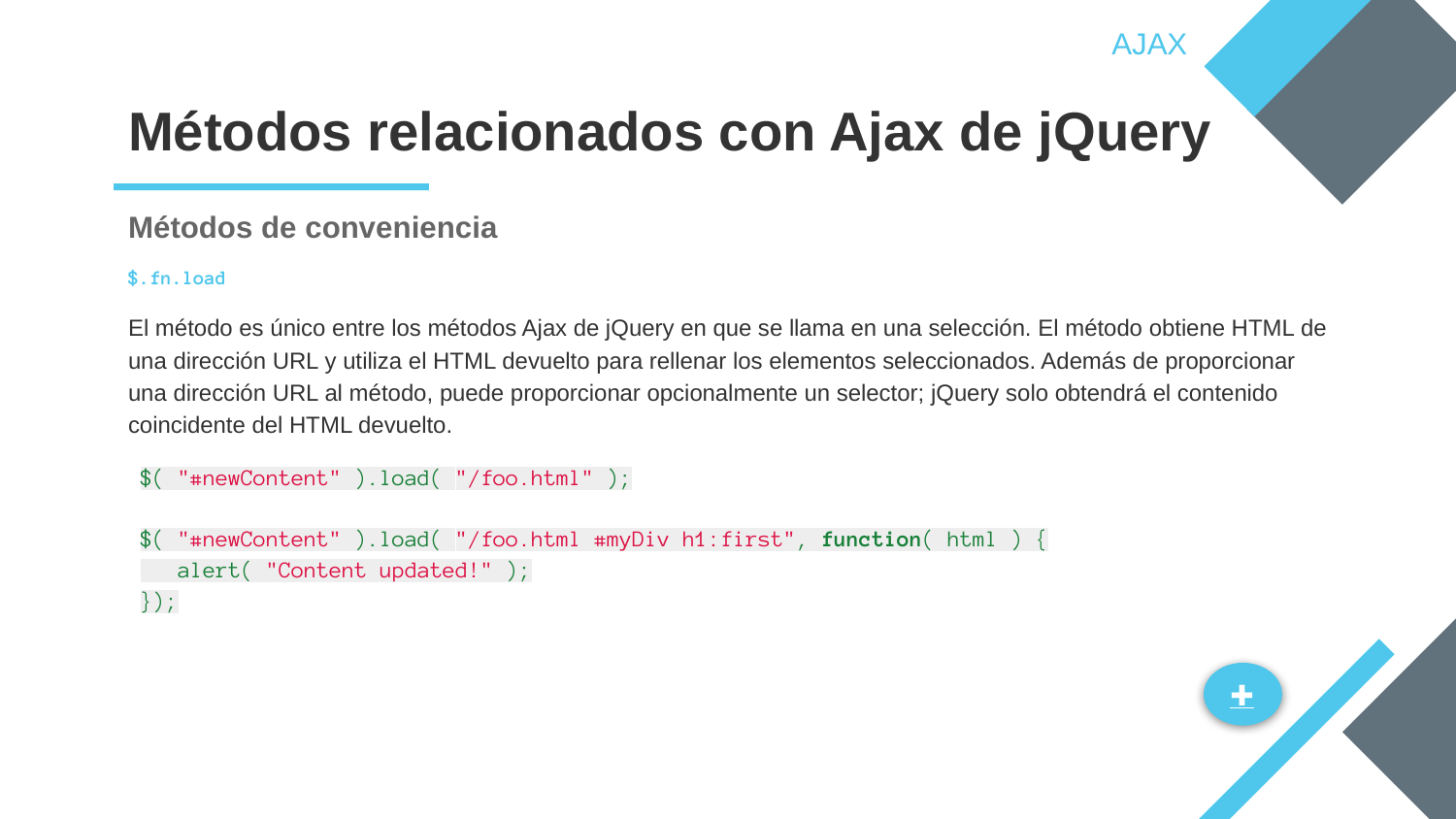

AJAX
# Métodos relacionados con Ajax de jQuery
Métodos de conveniencia
$.fn.load
El método es único entre los métodos Ajax de jQuery en que se llama en una selección. El método obtiene HTML de una dirección URL y utiliza el HTML devuelto para rellenar los elementos seleccionados. Además de proporcionar una dirección URL al método, puede proporcionar opcionalmente un selector; jQuery solo obtendrá el contenido coincidente del HTML devuelto.
$( "#newContent" ).load( "/foo.html" );

$( "#newContent" ).load( "/foo.html #myDiv h1:first", function( html ) {
   alert( "Content updated!" );
});

✚